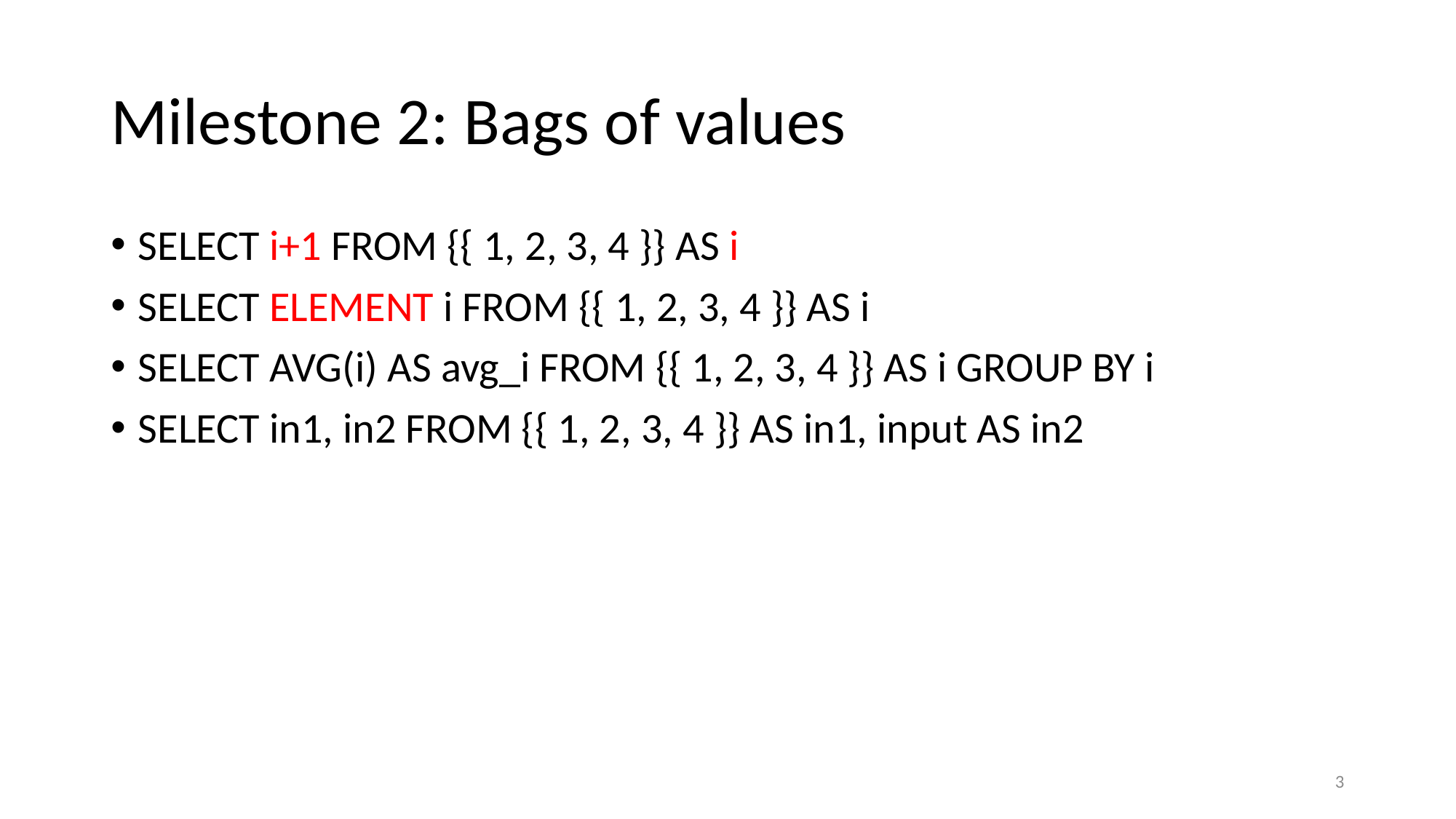

# Milestone 2: Bags of values
SELECT i+1 FROM {{ 1, 2, 3, 4 }} AS i
SELECT ELEMENT i FROM {{ 1, 2, 3, 4 }} AS i
SELECT AVG(i) AS avg_i FROM {{ 1, 2, 3, 4 }} AS i GROUP BY i
SELECT in1, in2 FROM {{ 1, 2, 3, 4 }} AS in1, input AS in2
3